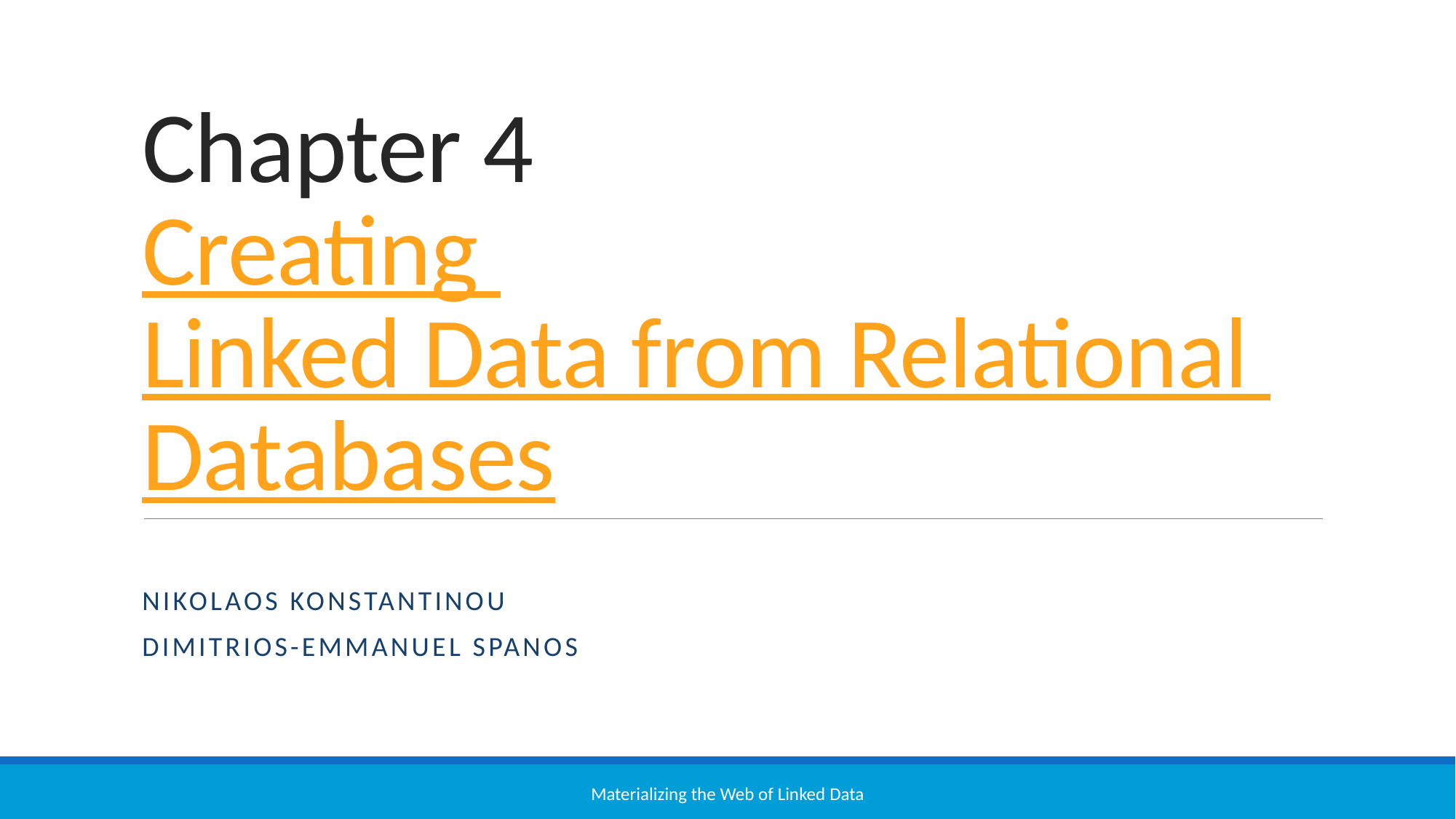

# Chapter 4 Creating Linked Data from Relational Databases

Nikolaos Konstantinou
Dimitrios-Emmanuel Spanos
Materializing the Web of Linked Data